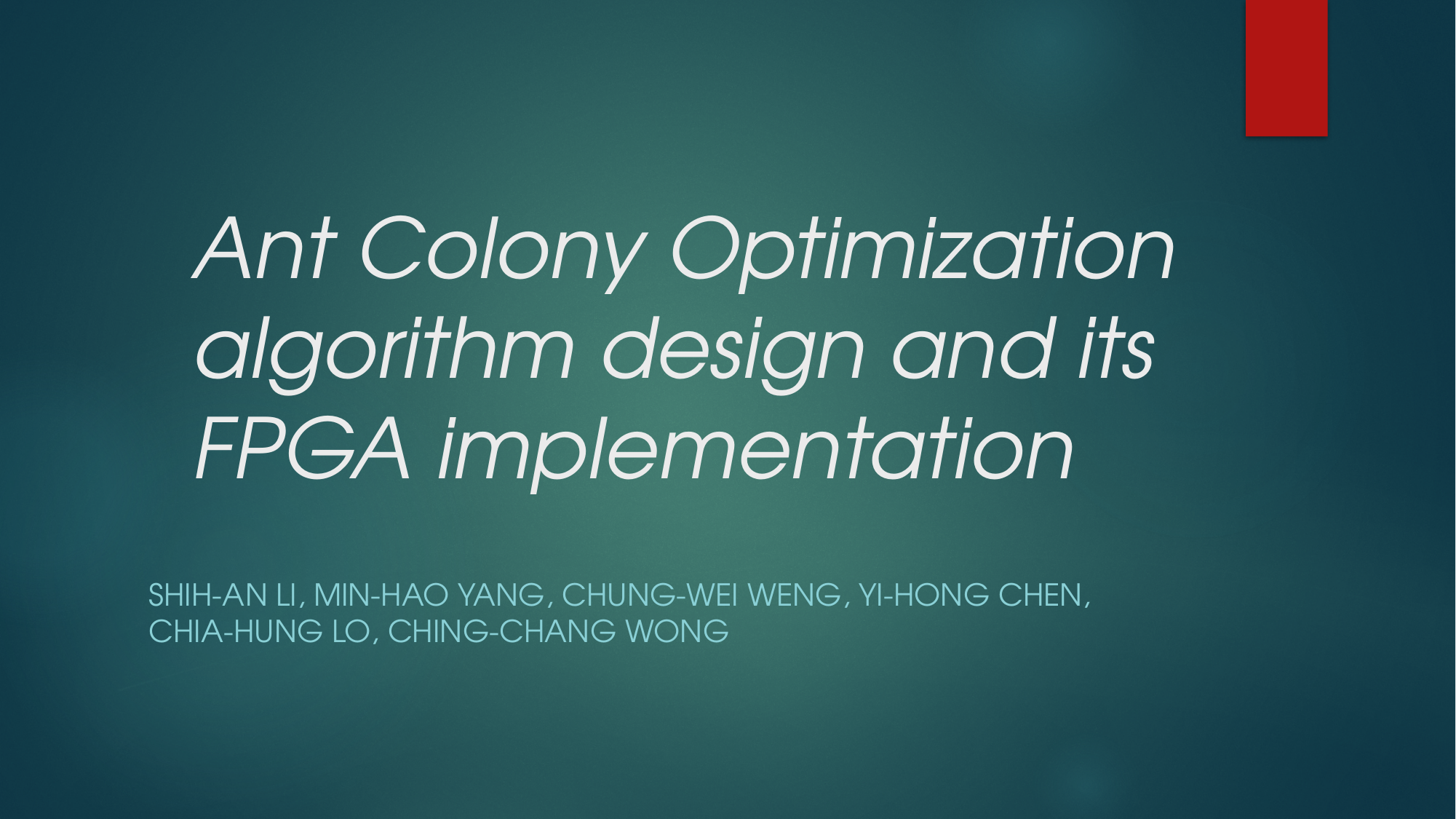

# Ant Colony Optimization algorithm design and its FPGA implementation
Shih-An Li, Min-Hao Yang, Chung-Wei Weng, Yi-Hong Chen, Chia-Hung Lo, Ching-Chang Wong